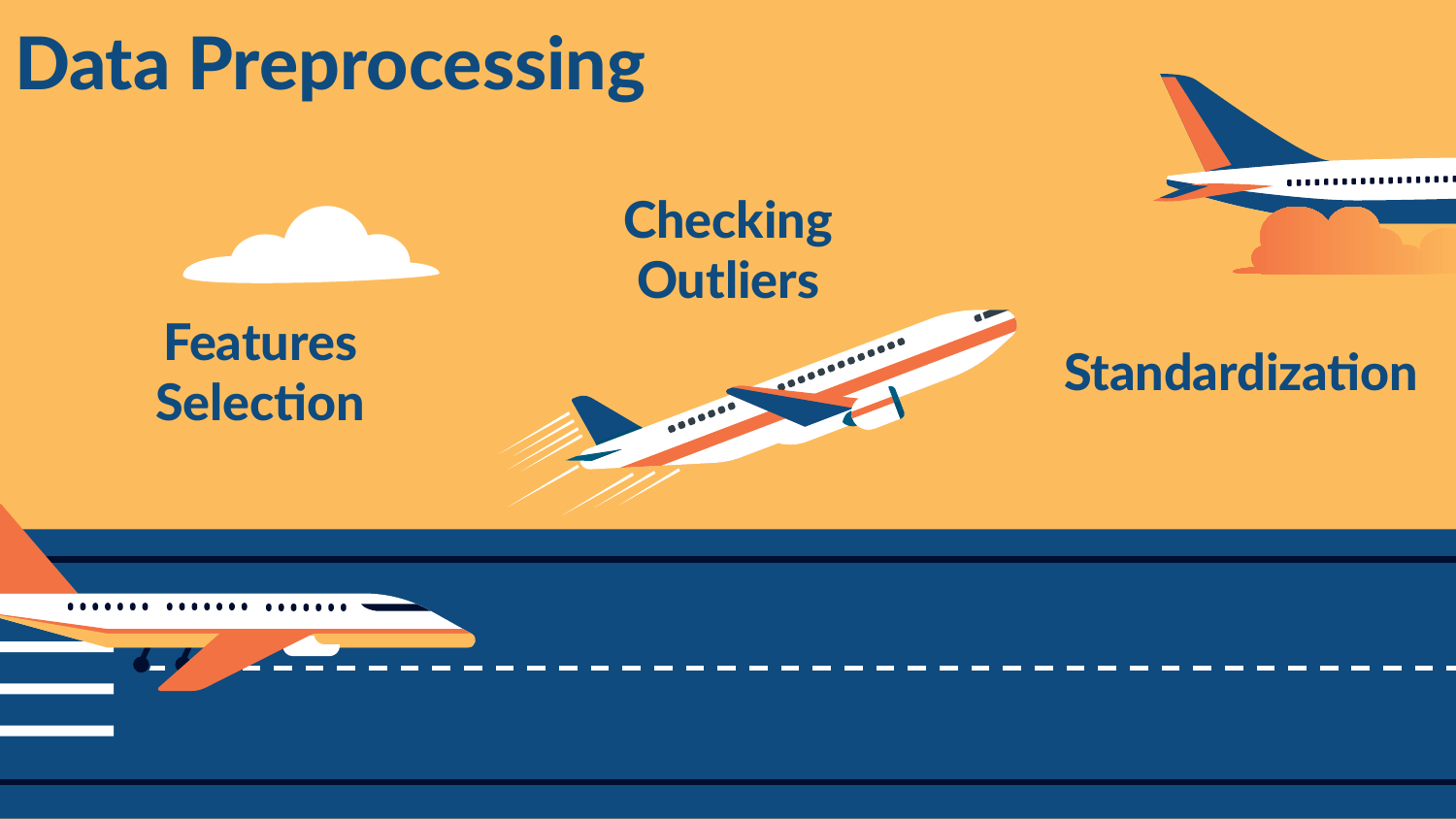

# Data Preprocessing

Checking Outliers

Standardization
Features Selection